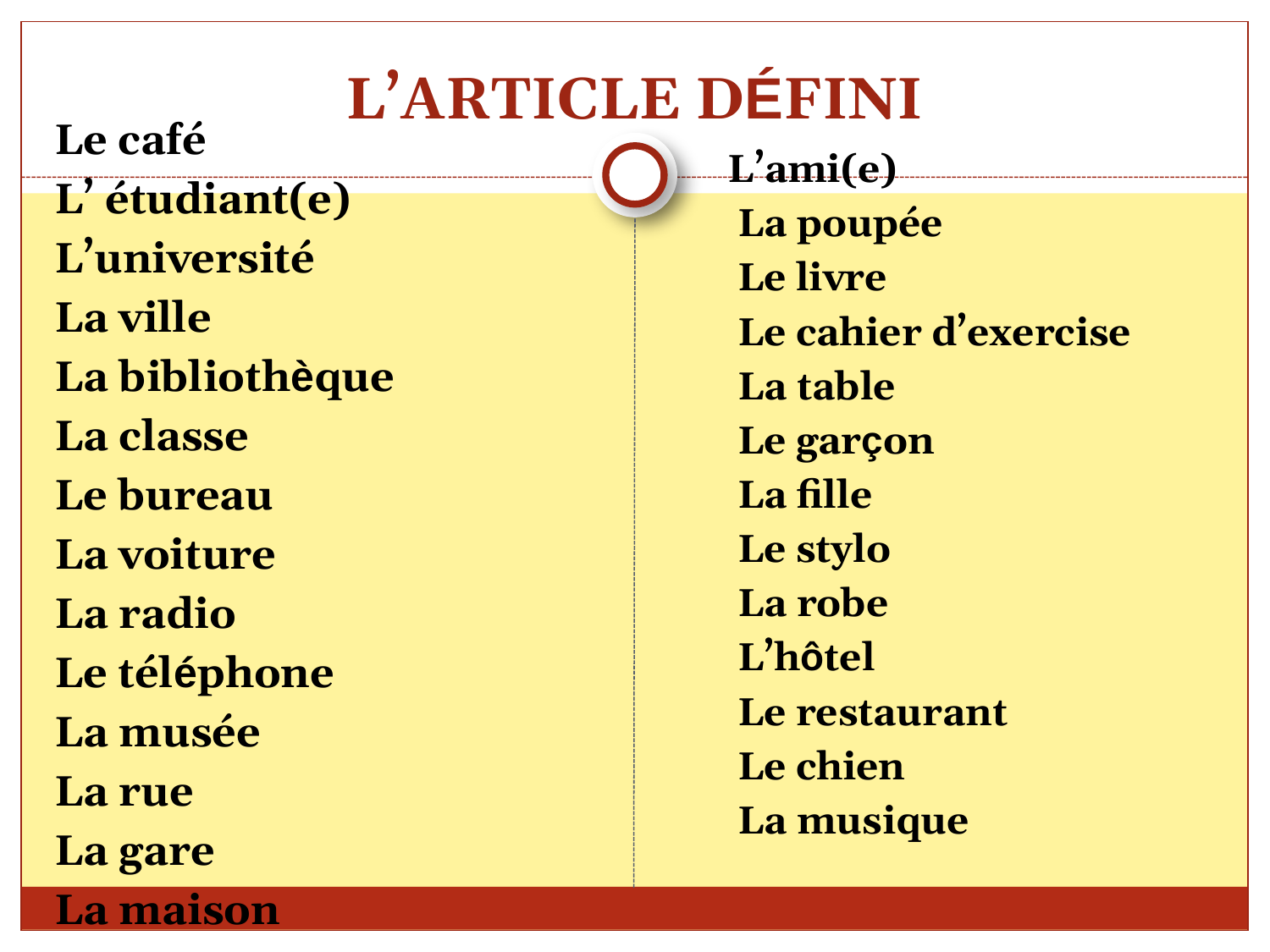

# L’ARTICLE DÉFINI
Le café
L’ étudiant(e)
L’université
La ville
La bibliothèque
La classe
Le bureau
La voiture
La radio
Le téléphone
La musée
La rue
La gare
La maison

     L’ami(e)
      La poupée
      Le livre
      Le cahier d’exercise
      La table
      Le garçon
      La fille
      Le stylo
      La robe
      L’hôtel
      Le restaurant
      Le chien
      La musique